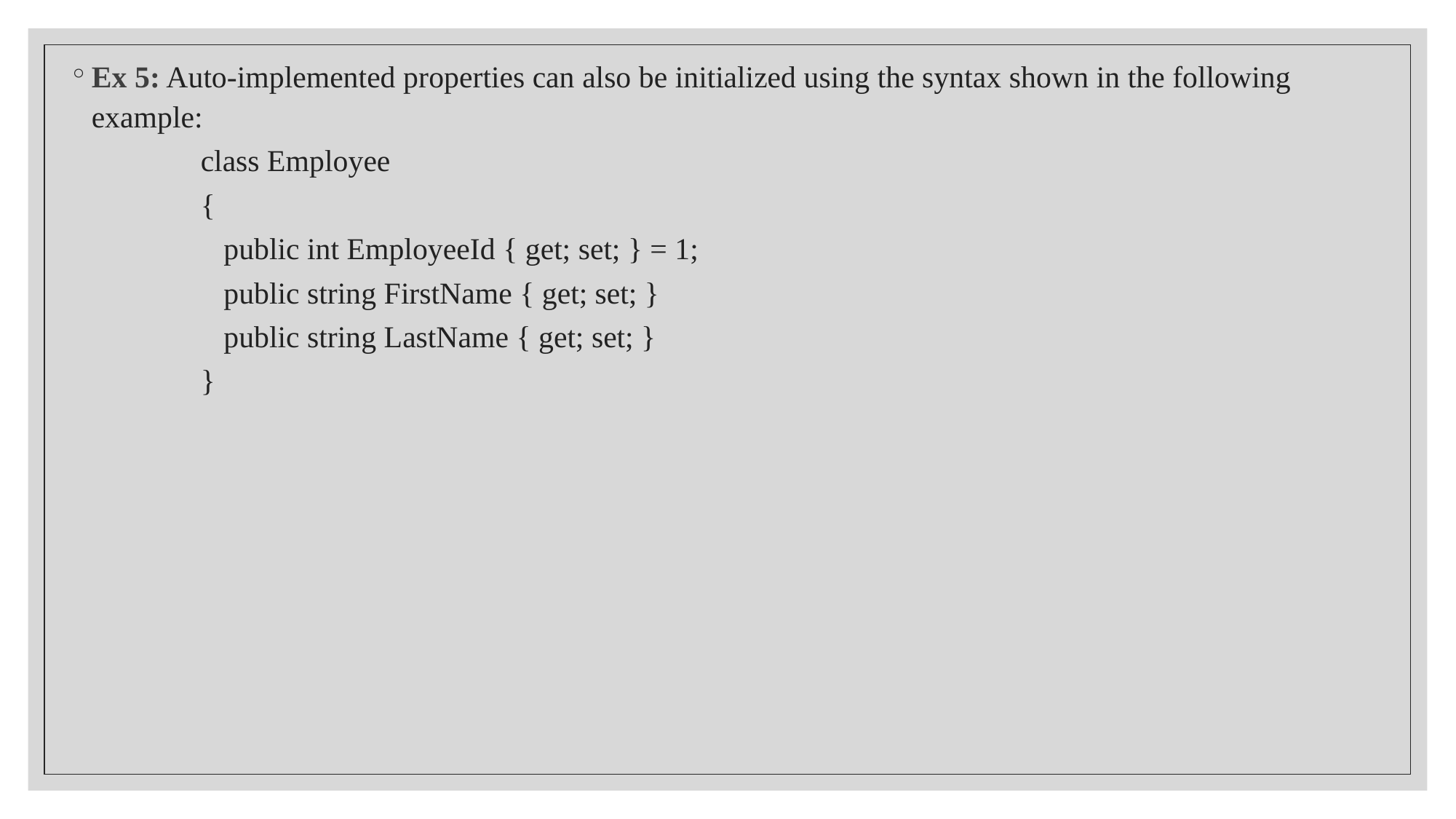

Ex 5: Auto-implemented properties can also be initialized using the syntax shown in the following example:
class Employee
{
   public int EmployeeId { get; set; } = 1;
   public string FirstName { get; set; }
   public string LastName { get; set; }
}